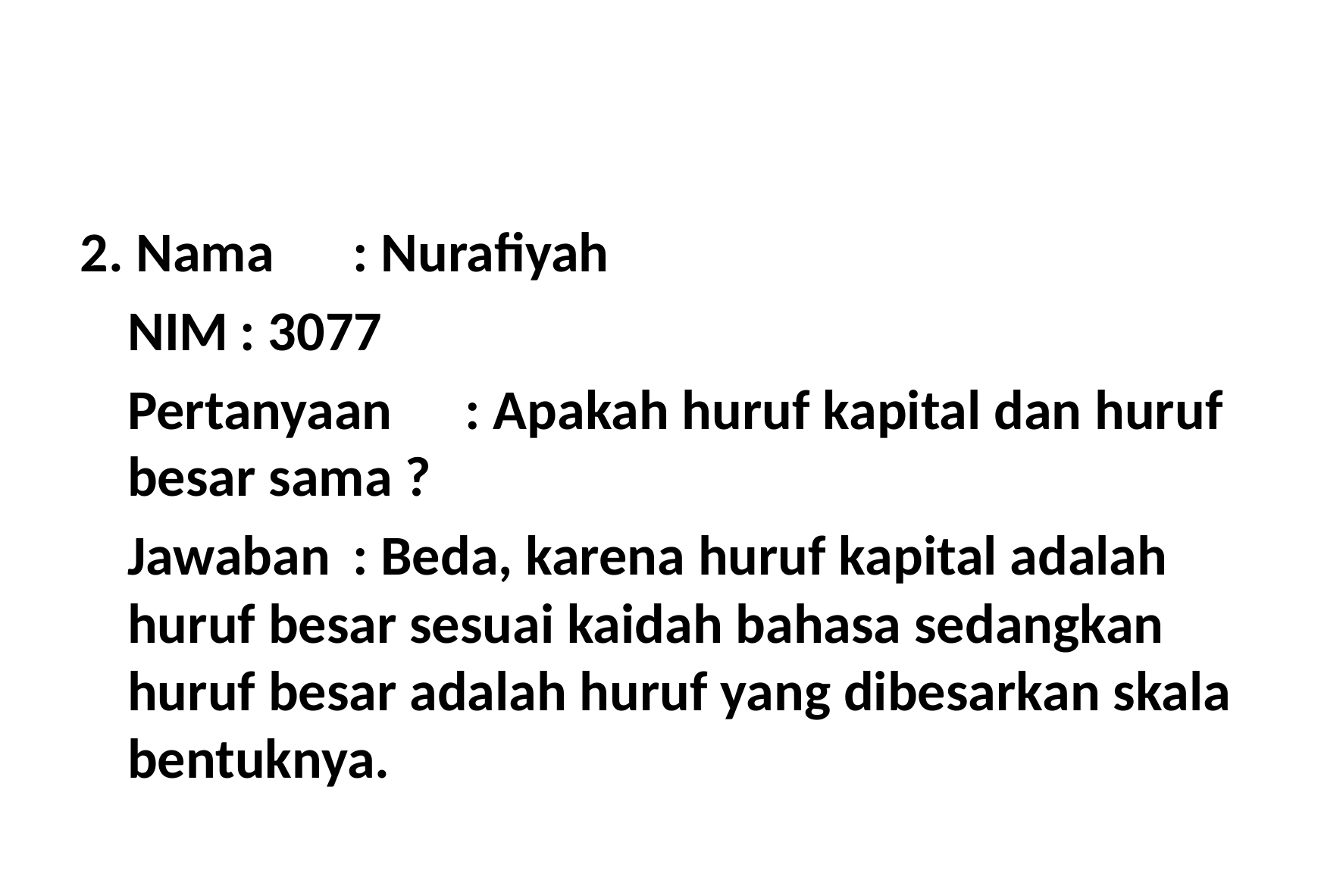

2. Nama 		: Nurafiyah
	NIM		: 3077
	Pertanyaan	: Apakah huruf kapital dan huruf besar sama ?
	Jawaban 	: Beda, karena huruf kapital adalah huruf besar sesuai kaidah bahasa sedangkan huruf besar adalah huruf yang dibesarkan skala bentuknya.